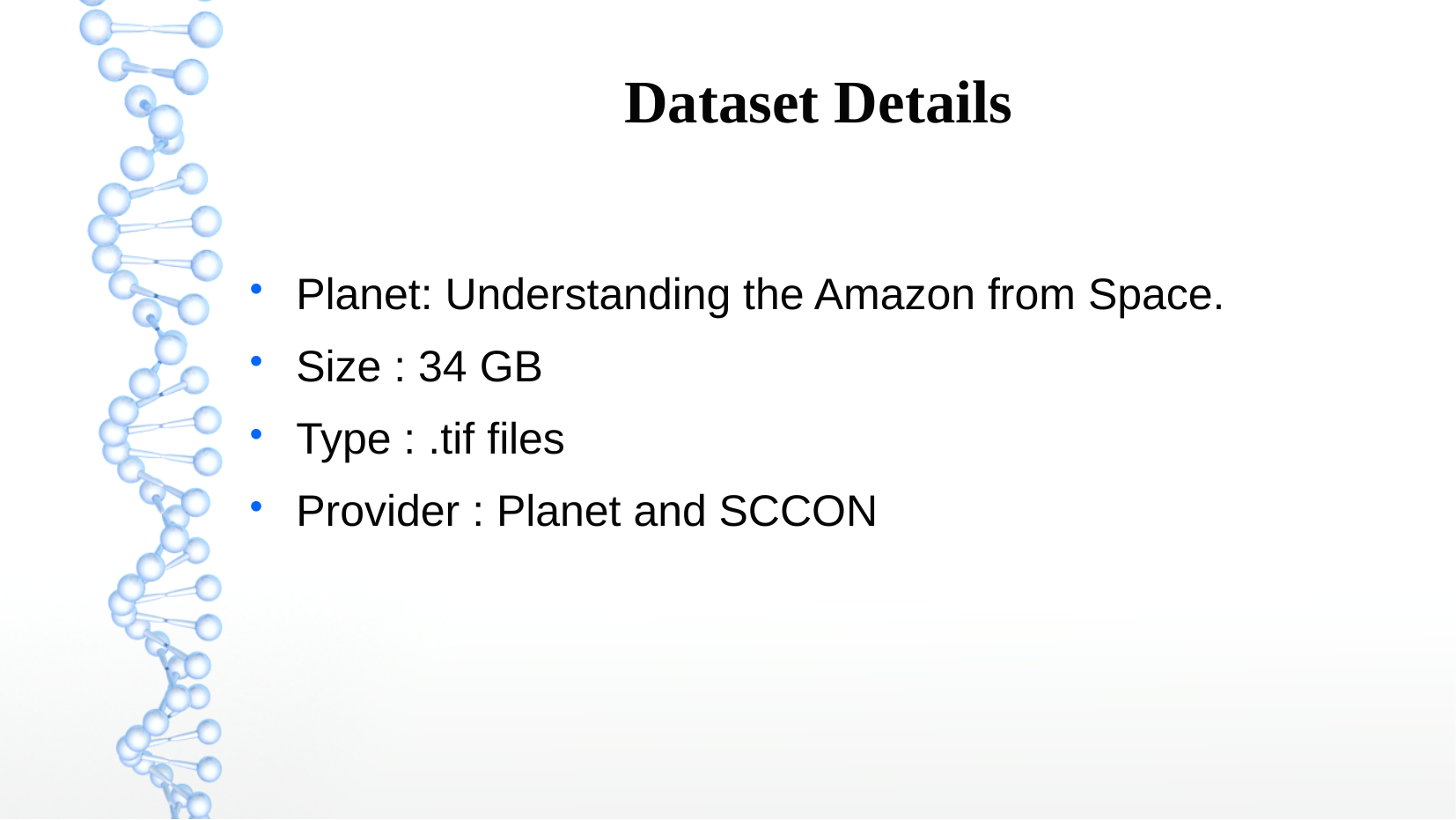

Dataset Details
Planet: Understanding the Amazon from Space.
Size : 34 GB
Type : .tif files
Provider : Planet and SCCON